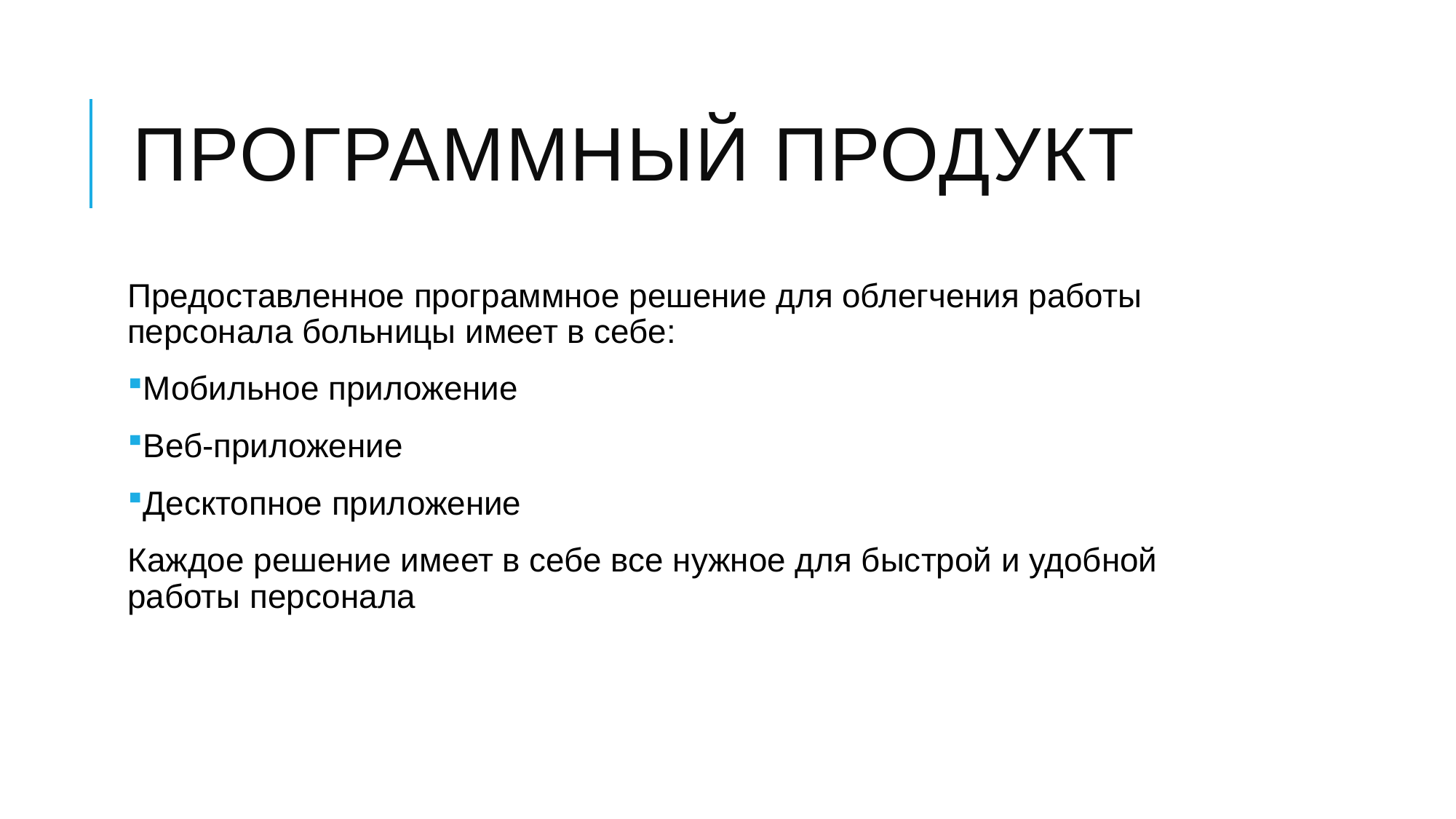

# Программный продукт
Предоставленное программное решение для облегчения работы персонала больницы имеет в себе:
Мобильное приложение
Веб-приложение
Десктопное приложение
Каждое решение имеет в себе все нужное для быстрой и удобной работы персонала